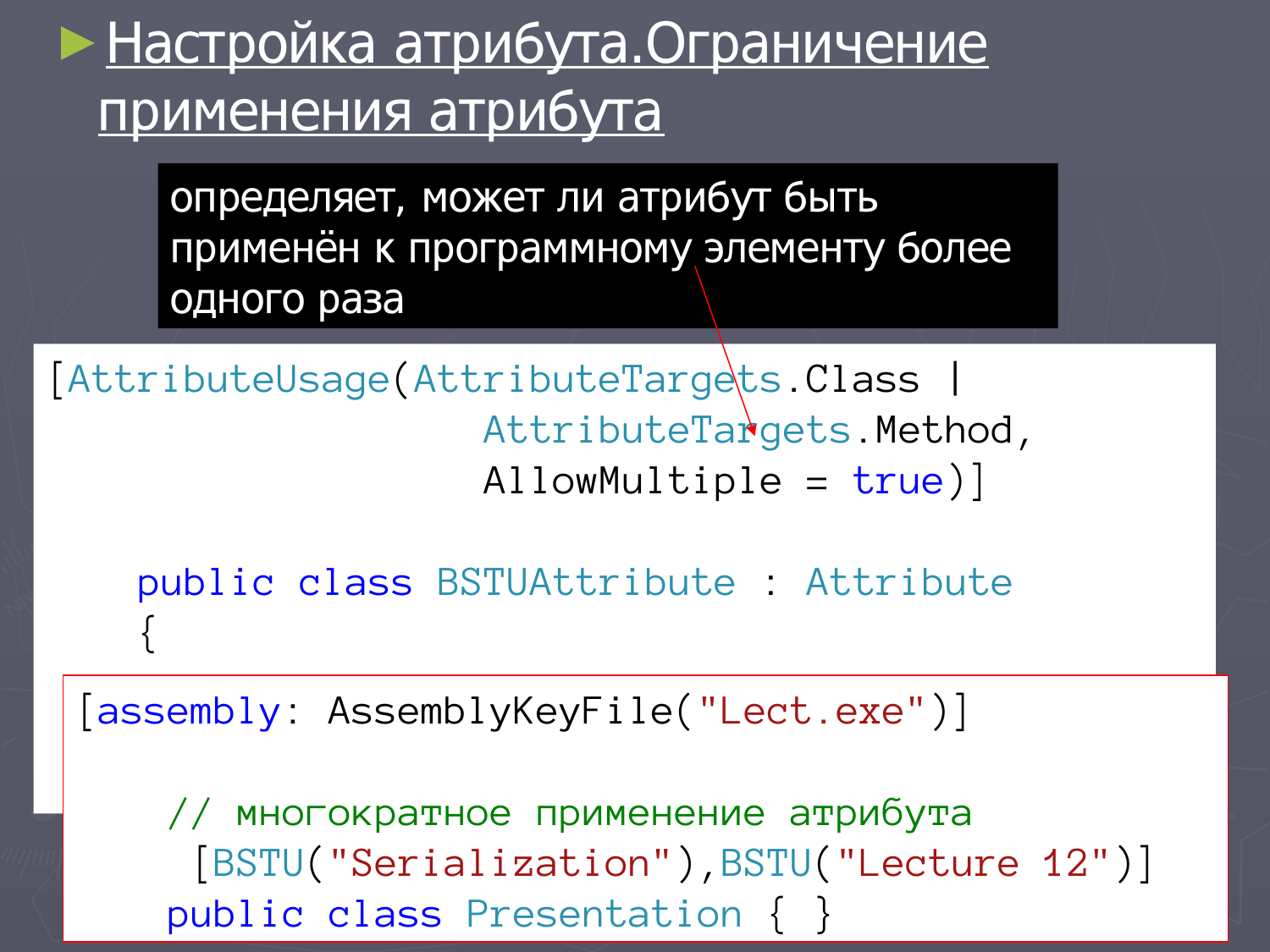

Настройка атрибута.Ограничение применения атрибута
определяет, может ли атрибут быть применён к программному элементу более одного раза
[AttributeUsage(AttributeTargets.Class |
                   AttributeTargets.Method,
                   AllowMultiple = true)]

    public class BSTUAttribute : Attribute
    {

[assembly: AssemblyKeyFile("Lect.exe")]

    // многократное применение атрибута
     [BSTU("Serialization"),BSTU("Lecture 12")]
    public class Presentation { }